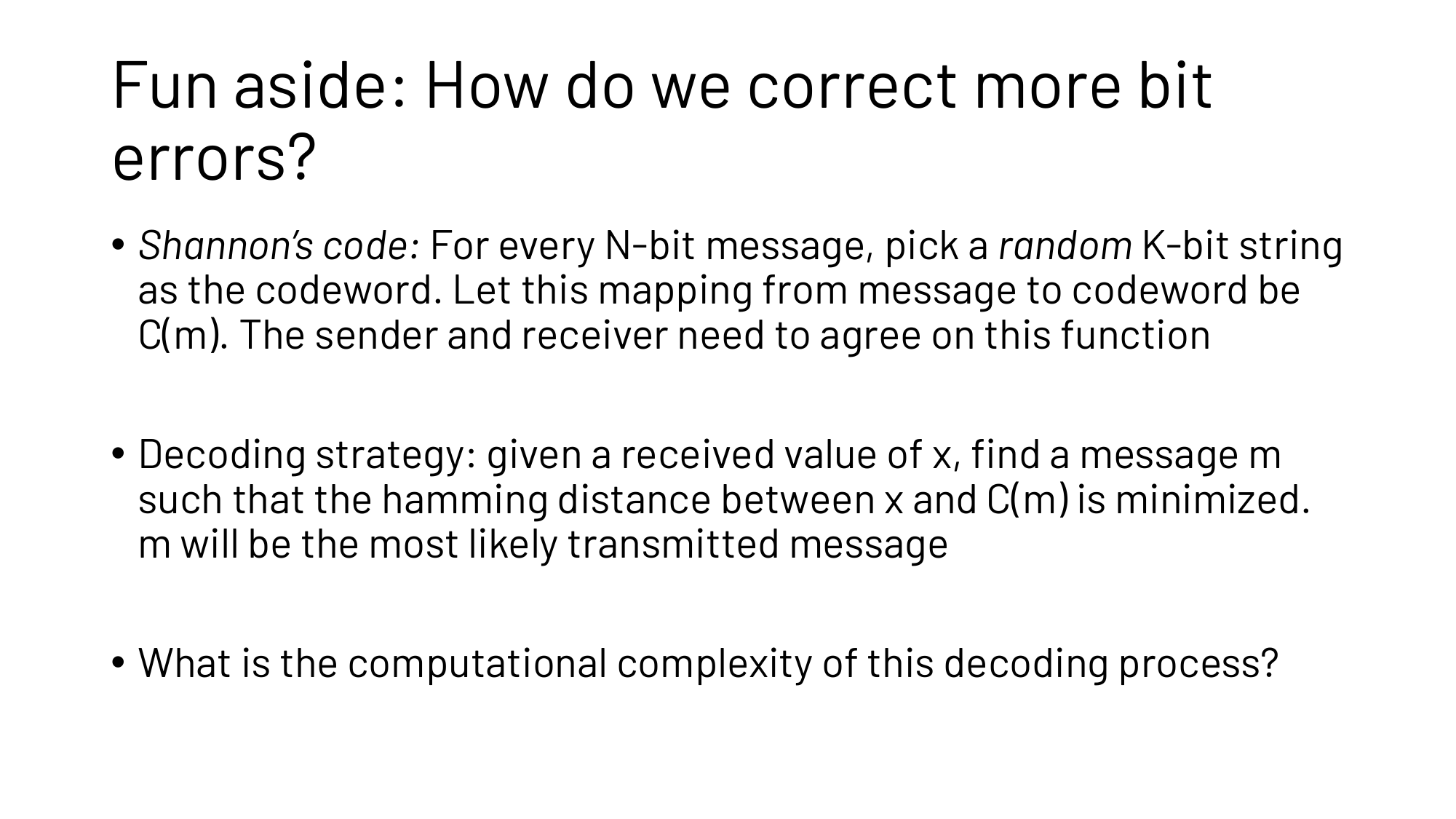

# Fun aside: How do we correct more bit errors?
Shannon’s code: For every N-bit message, pick a random K-bit string as the codeword. Let this mapping from message to codeword be C(m). The sender and receiver need to agree on this function

Decoding strategy: given a received value of x, find a message m such that the hamming distance between x and C(m) is minimized. m will be the most likely transmitted message

What is the computational complexity of this decoding process?